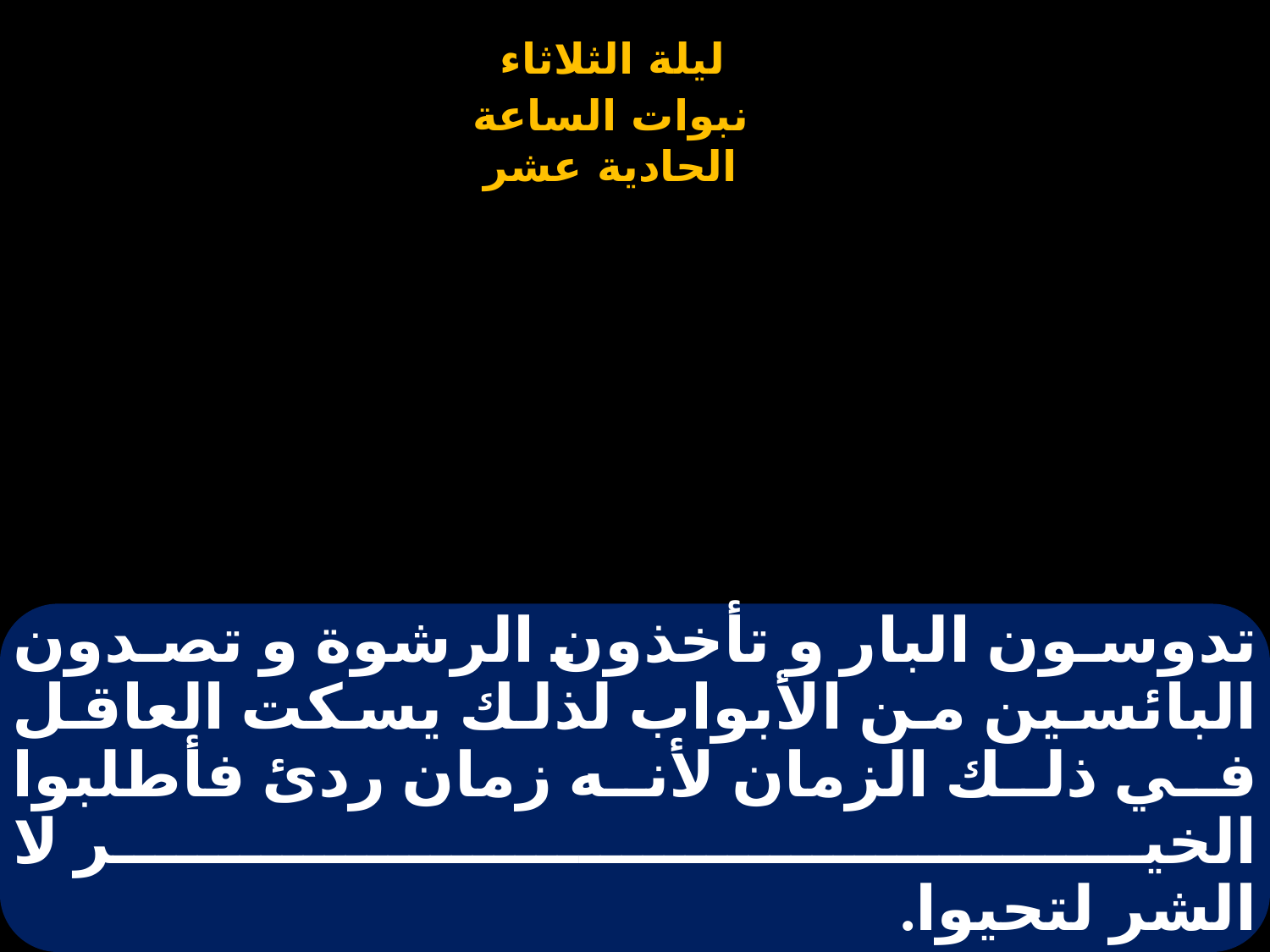

# تدوسون البار و تأخذون الرشوة و تصدون البائسين من الأبواب لذلك يسكت العاقل في ذلك الزمان لأنه زمان ردئ فأطلبوا الخير لا الشر لتحيوا.